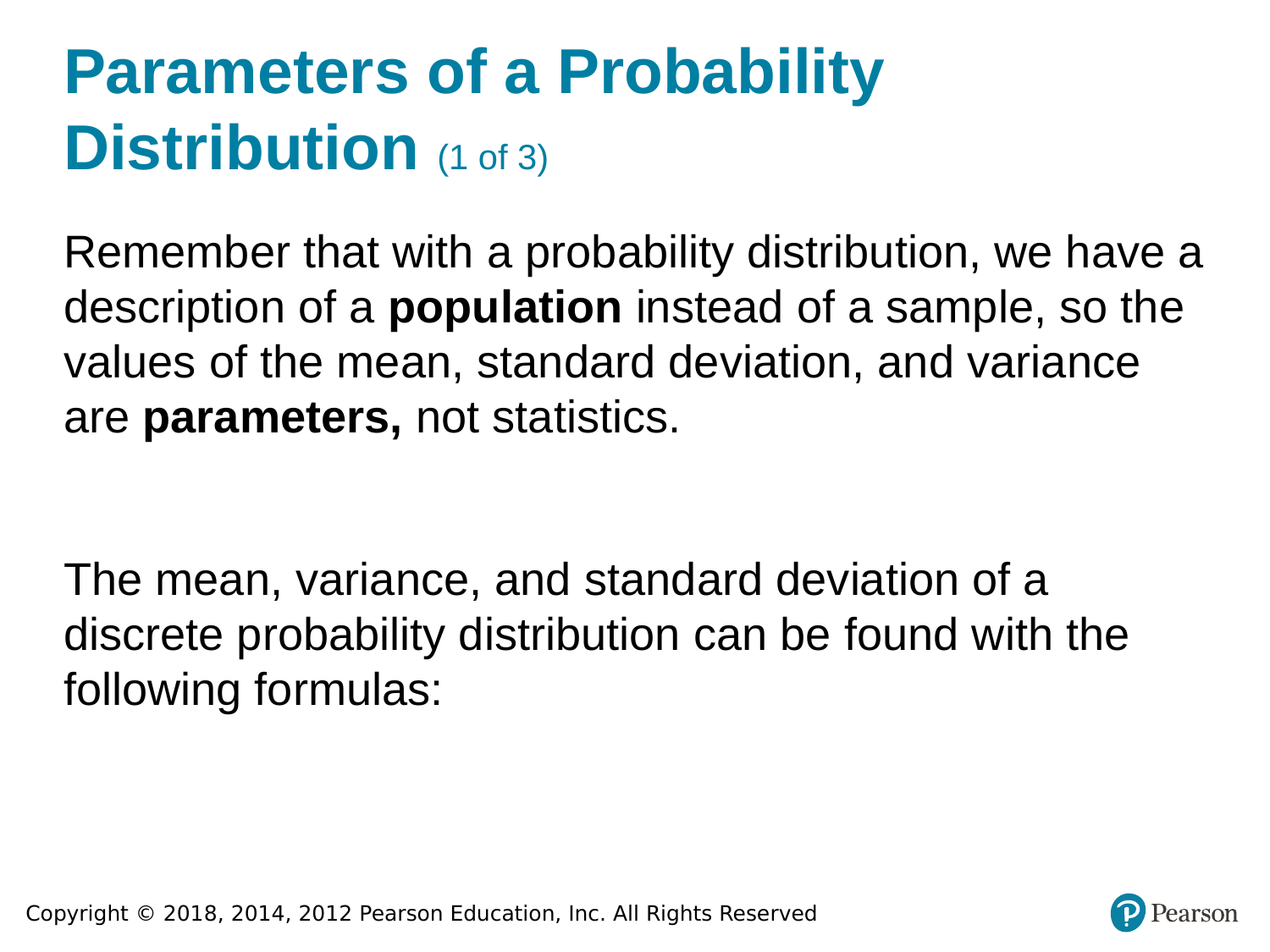

# Parameters of a Probability Distribution (1 of 3)
Remember that with a probability distribution, we have a description of a population instead of a sample, so the values of the mean, standard deviation, and variance are parameters, not statistics.

The mean, variance, and standard deviation of a discrete probability distribution can be found with the following formulas: